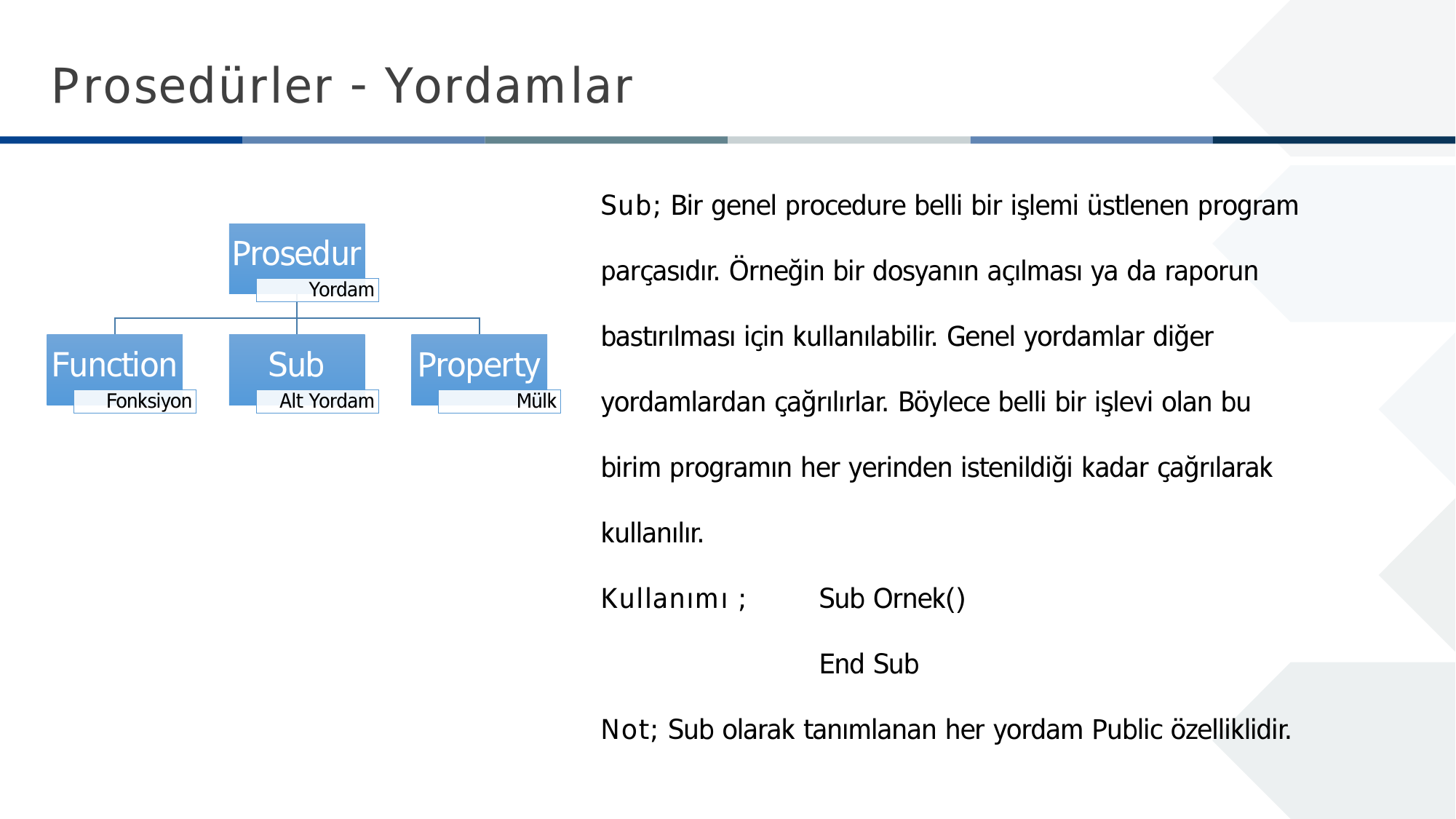

Prosedürler - Yordamlar
Sub; Bir genel procedure belli bir işlemi üstlenen program parçasıdır. Örneğin bir dosyanın açılması ya da raporun bastırılması için kullanılabilir. Genel yordamlar diğer yordamlardan çağrılırlar. Böylece belli bir işlevi olan bu birim programın her yerinden istenildiği kadar çağrılarak kullanılır.
Kullanımı ;  	Sub Ornek()
		End Sub
Not; Sub olarak tanımlanan her yordam Public özelliklidir.

Prosedur
Yordam
Function
Fonksiyon
Sub
Alt Yordam
Property
Mülk